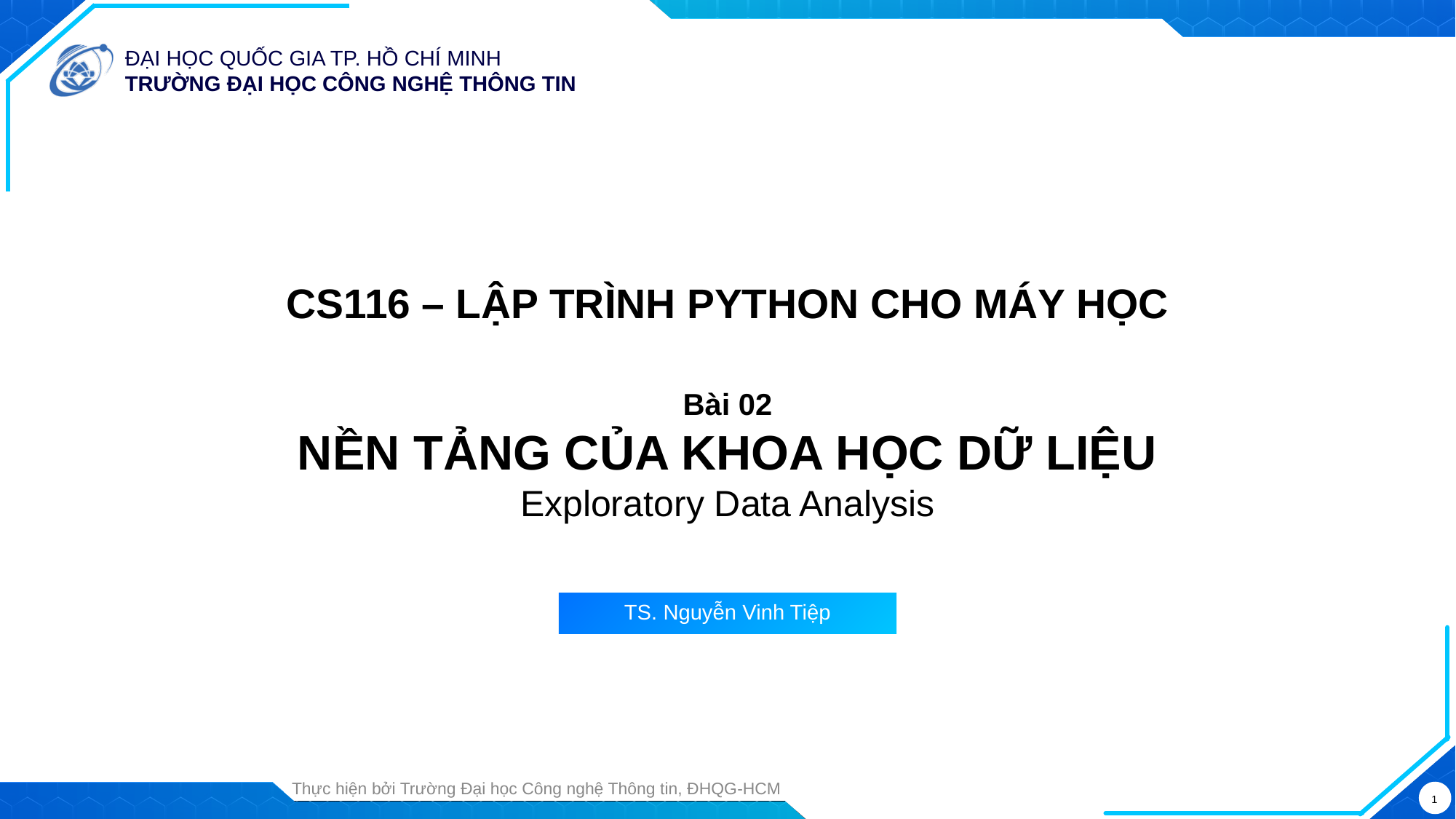

CS116 – LẬP TRÌNH PYTHON CHO MÁY HỌC
Bài 02
NỀN TẢNG CỦA KHOA HỌC DỮ LIỆU
Exploratory Data Analysis
TS. Nguyễn Vinh Tiệp
Thực hiện bởi Trường Đại học Công nghệ Thông tin, ĐHQG-HCM
1